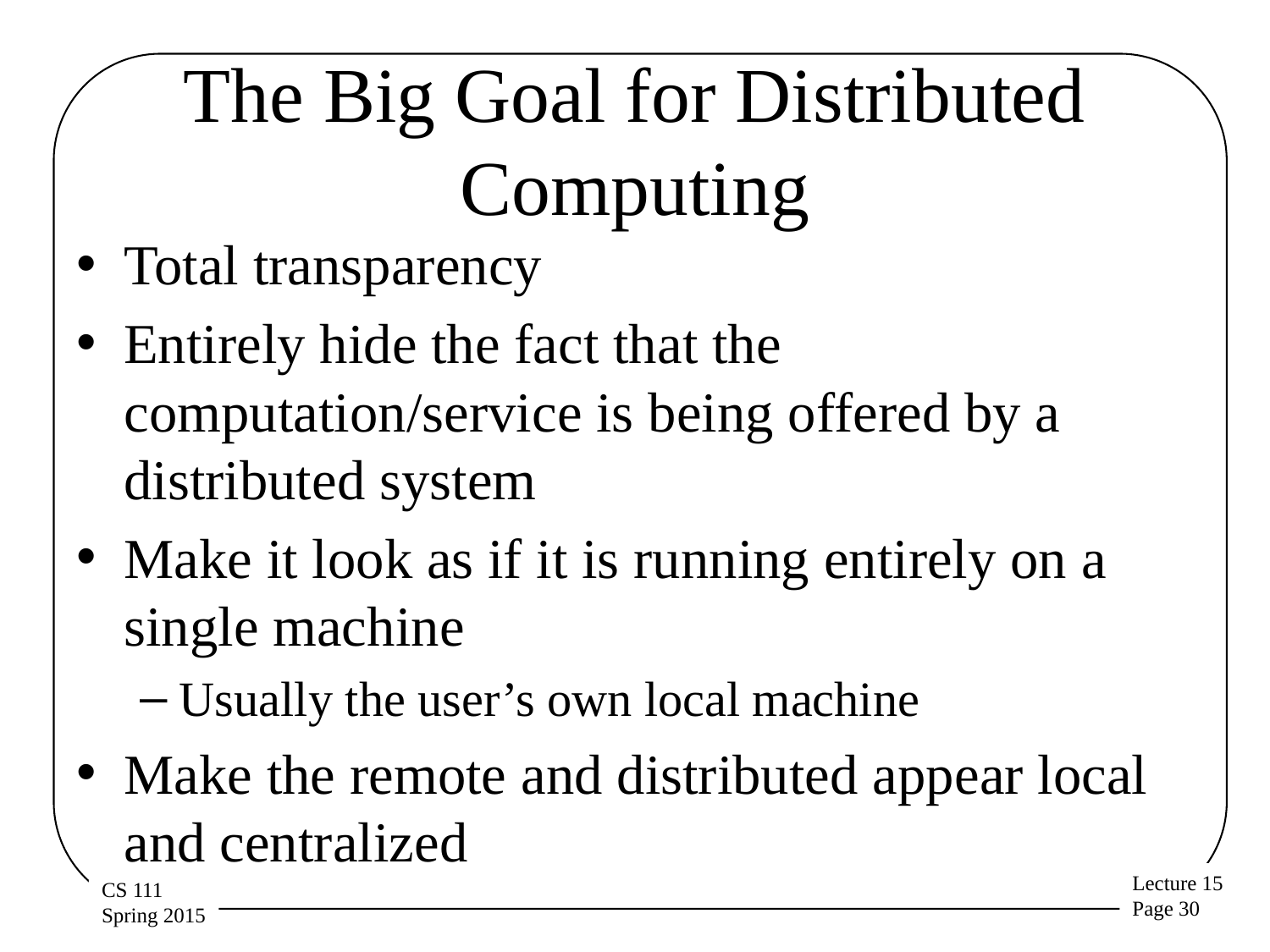

# The Big Goal for Distributed Computing
Total transparency
Entirely hide the fact that the computation/service is being offered by a distributed system
Make it look as if it is running entirely on a single machine
Usually the user’s own local machine
Make the remote and distributed appear local and centralized